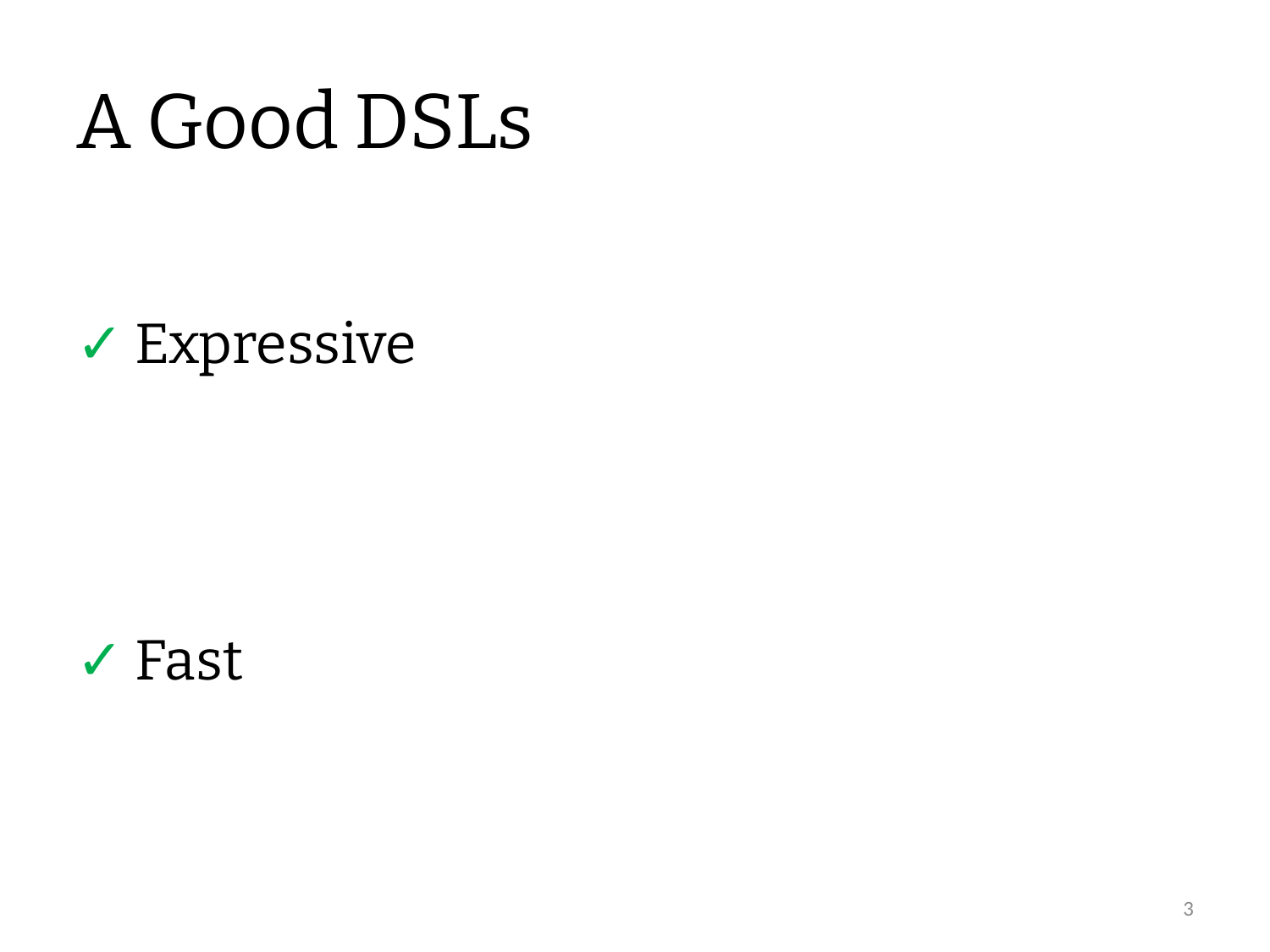

# A Good DSLs

✓ Expressive

✓ Fast

3